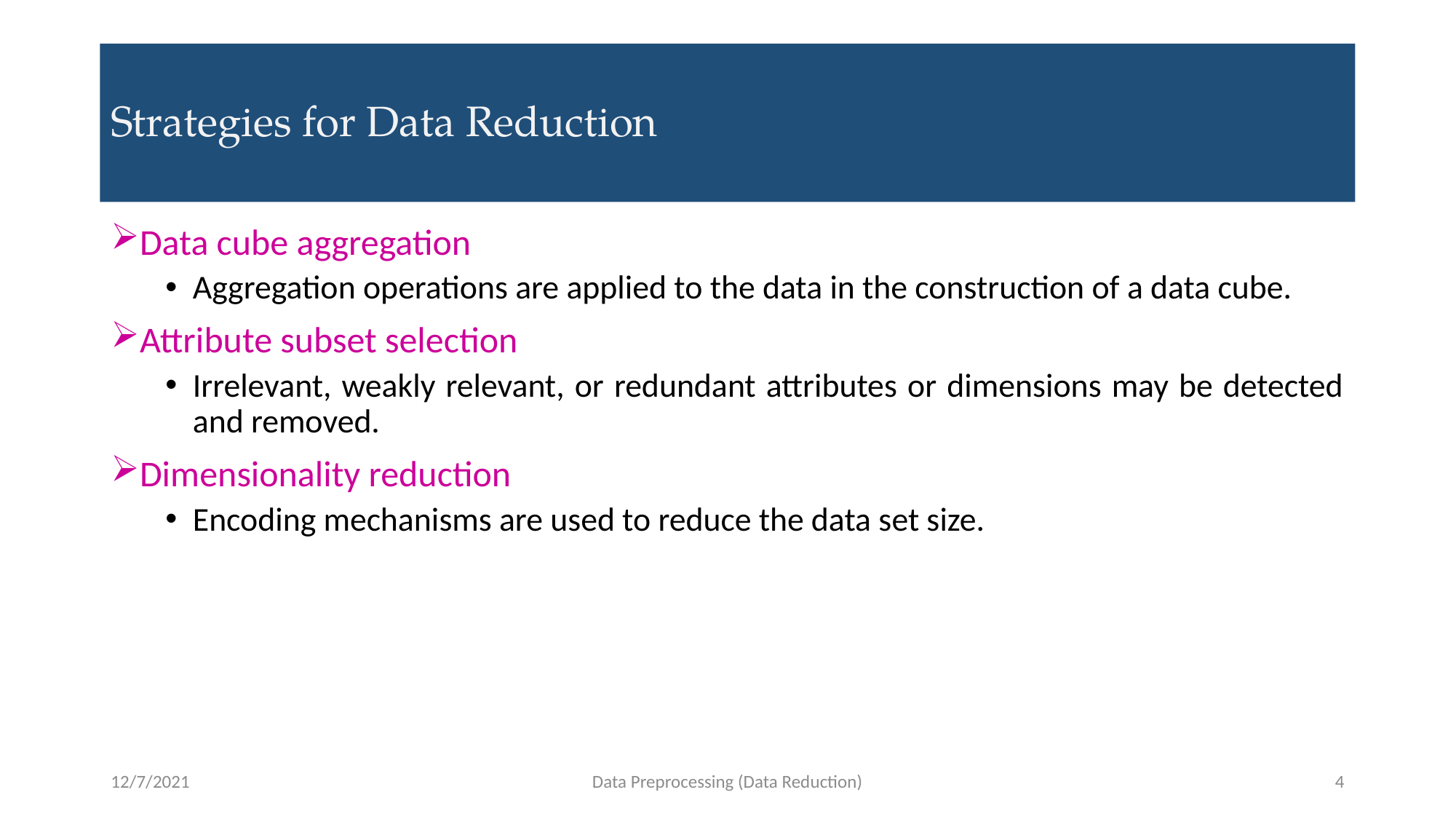

# Strategies for Data Reduction
Data cube aggregation
Aggregation operations are applied to the data in the construction of a data cube.
Attribute subset selection
Irrelevant, weakly relevant, or redundant attributes or dimensions may be detected and removed.
Dimensionality reduction
Encoding mechanisms are used to reduce the data set size.
12/7/2021
Data Preprocessing (Data Reduction)
4